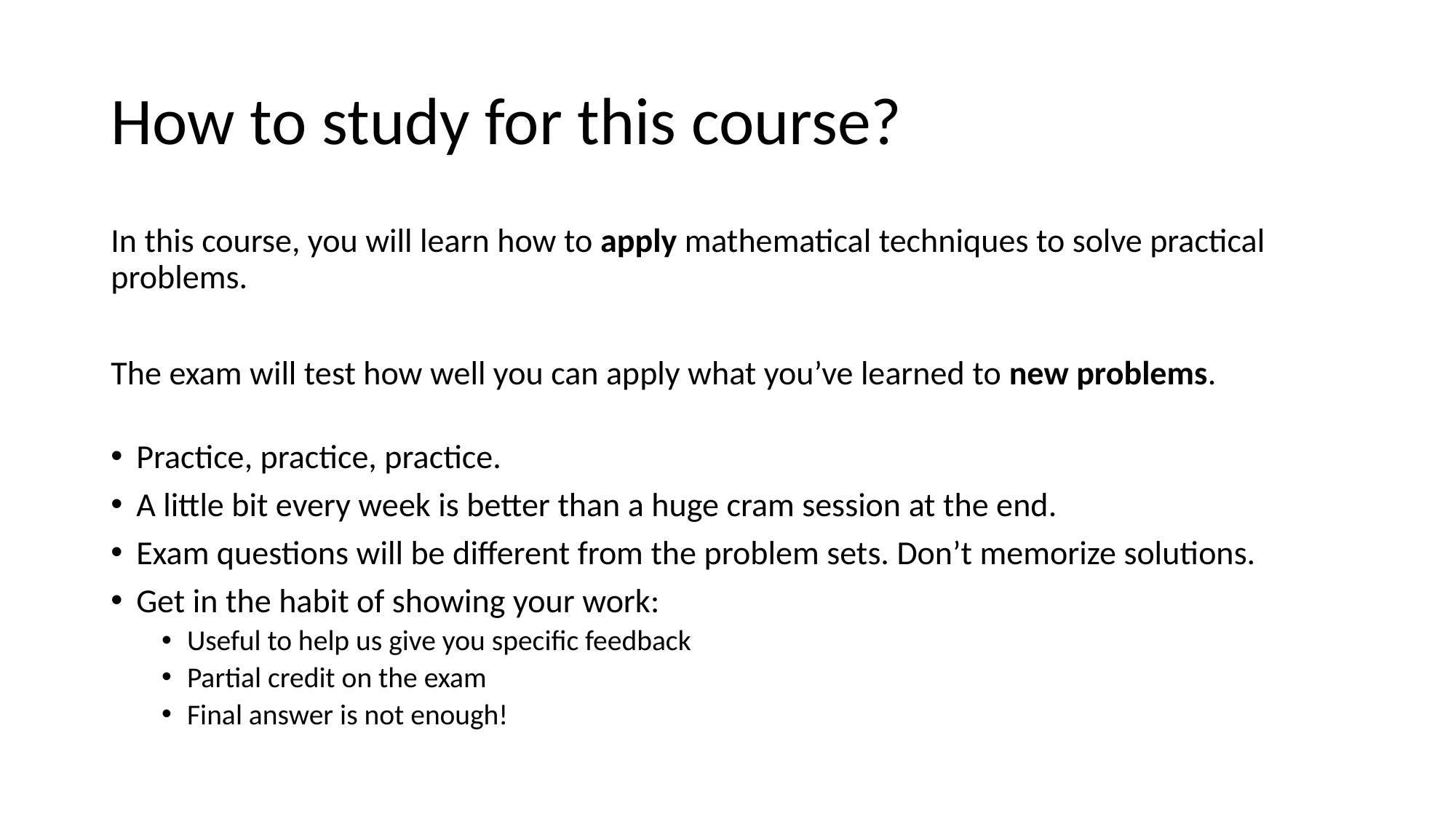

# How to study for this course?
In this course, you will learn how to apply mathematical techniques to solve practical problems.

The exam will test how well you can apply what you’ve learned to new problems.
Practice, practice, practice.
A little bit every week is better than a huge cram session at the end.
Exam questions will be different from the problem sets. Don’t memorize solutions.
Get in the habit of showing your work:
Useful to help us give you specific feedback
Partial credit on the exam
Final answer is not enough!